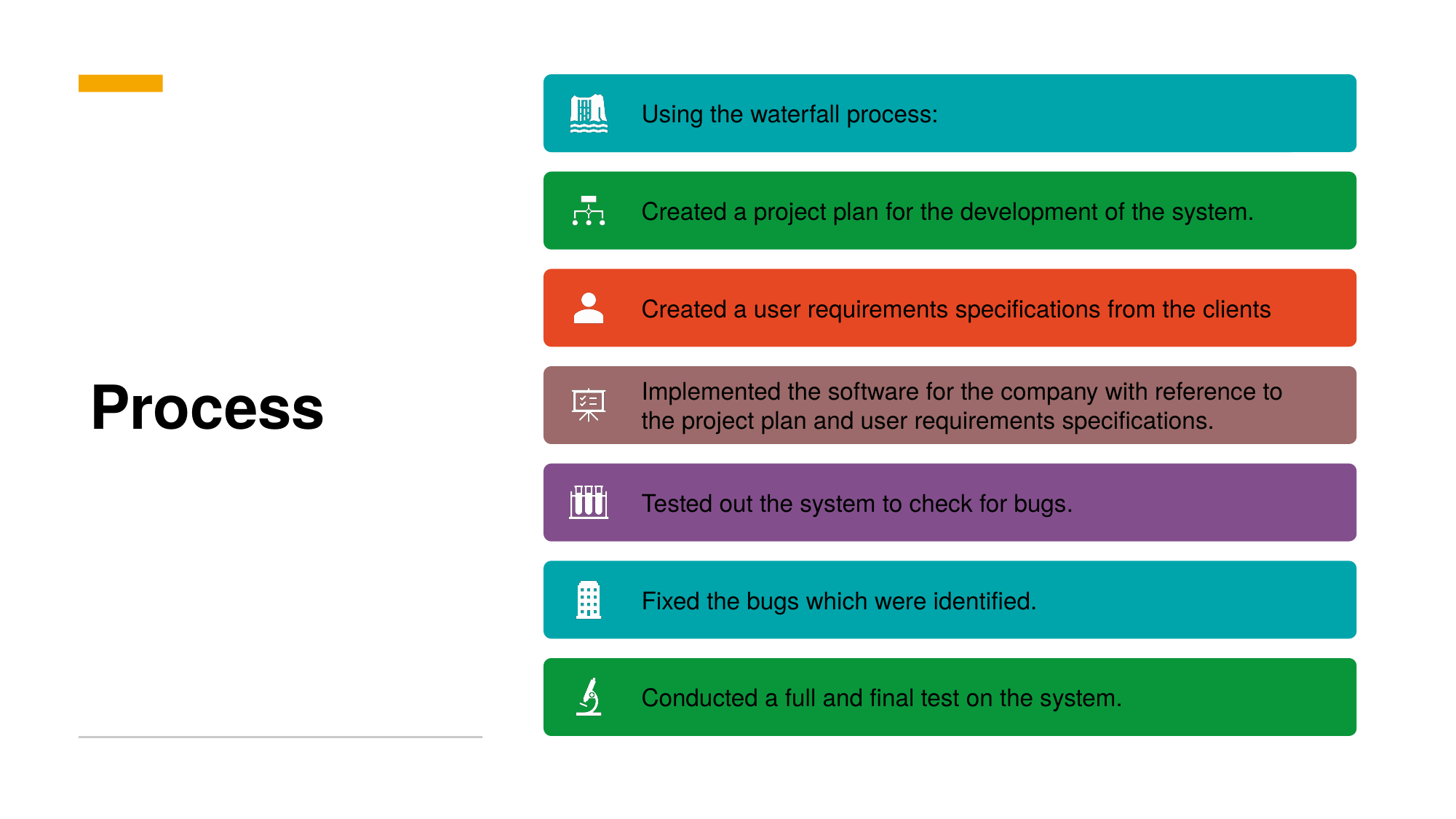

Using the waterfall process:
Created a project plan for the development of the system.
Created a user requirements specifications from the clients
Implemented the software for the company with reference to the project plan and user requirements specifications.
Tested out the system to check for bugs.
Fixed the bugs which were identified.
Conducted a full and final test on the system.
# Process